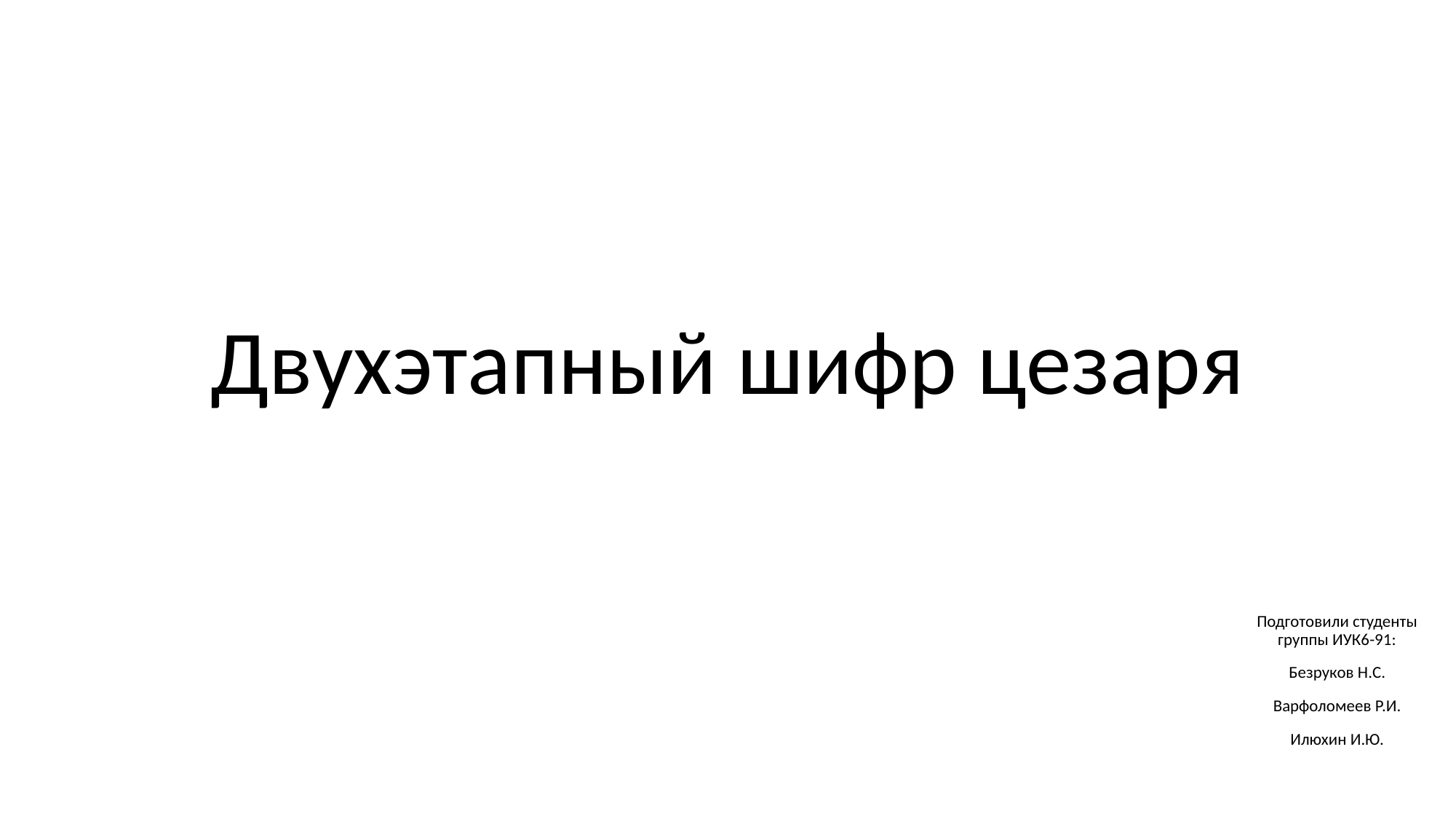

# Двухэтапный шифр цезаря
Подготовили студенты группы ИУК6-91:
Безруков Н.С.
Варфоломеев Р.И.
Илюхин И.Ю.